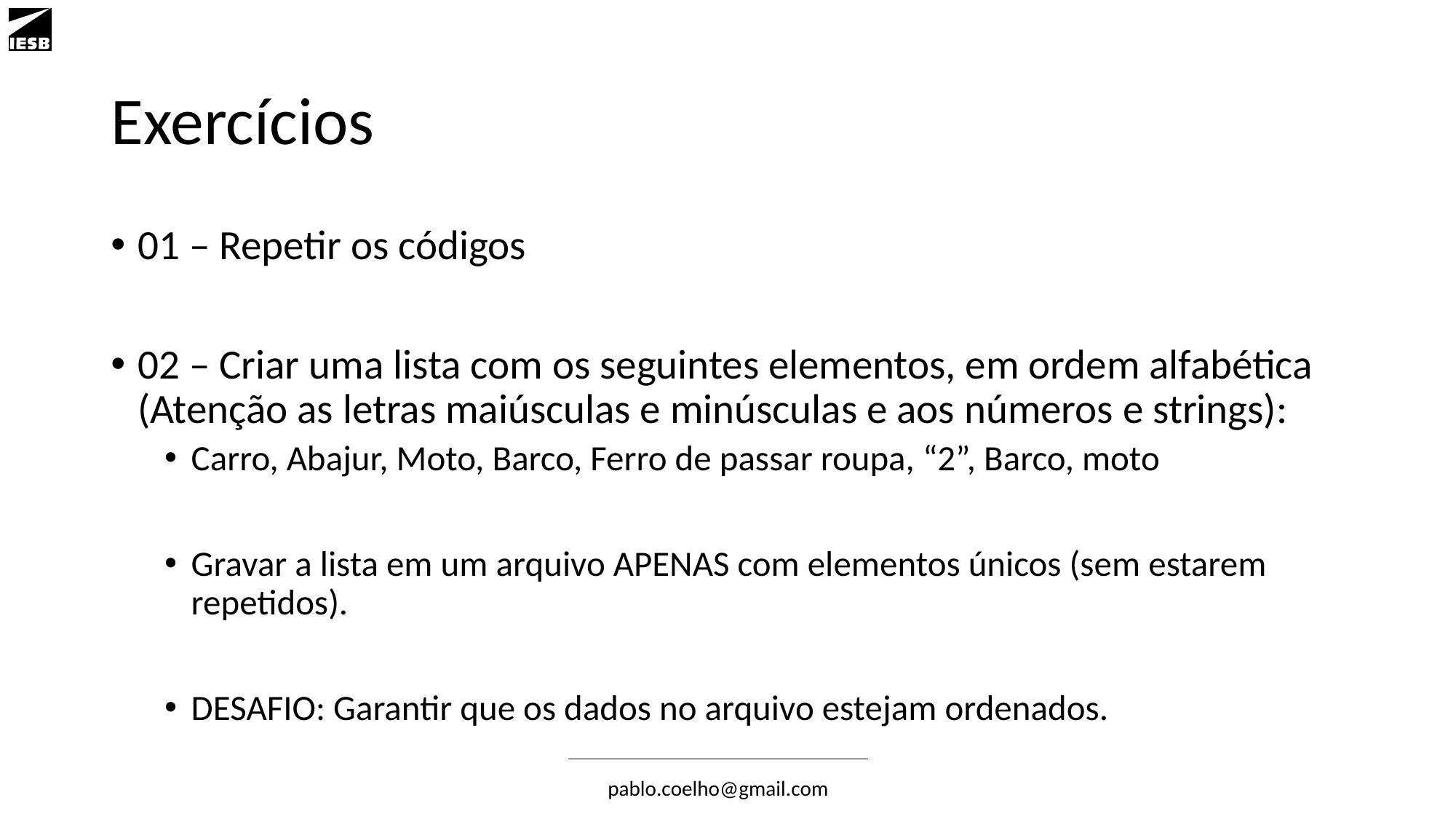

# Exercícios
01 – Repetir os códigos

02 – Criar uma lista com os seguintes elementos, em ordem alfabética (Atenção as letras maiúsculas e minúsculas e aos números e strings):
Carro, Abajur, Moto, Barco, Ferro de passar roupa, “2”, Barco, moto

Gravar a lista em um arquivo APENAS com elementos únicos (sem estarem repetidos).

DESAFIO: Garantir que os dados no arquivo estejam ordenados.